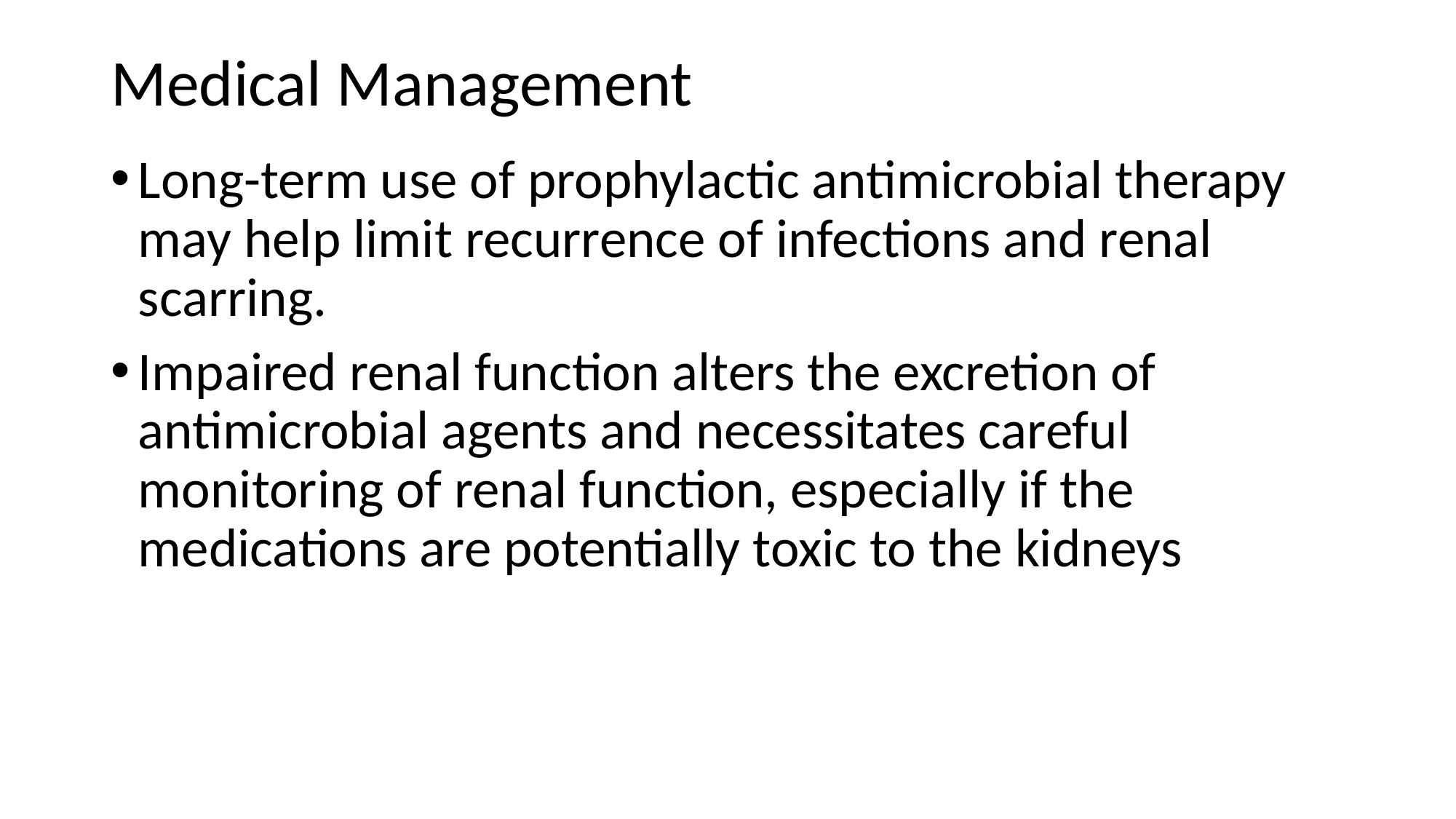

# Medical Management
Long-term use of prophylactic antimicrobial therapy may help limit recurrence of infections and renal scarring.
Impaired renal function alters the excretion of antimicrobial agents and necessitates careful monitoring of renal function, especially if the medications are potentially toxic to the kidneys